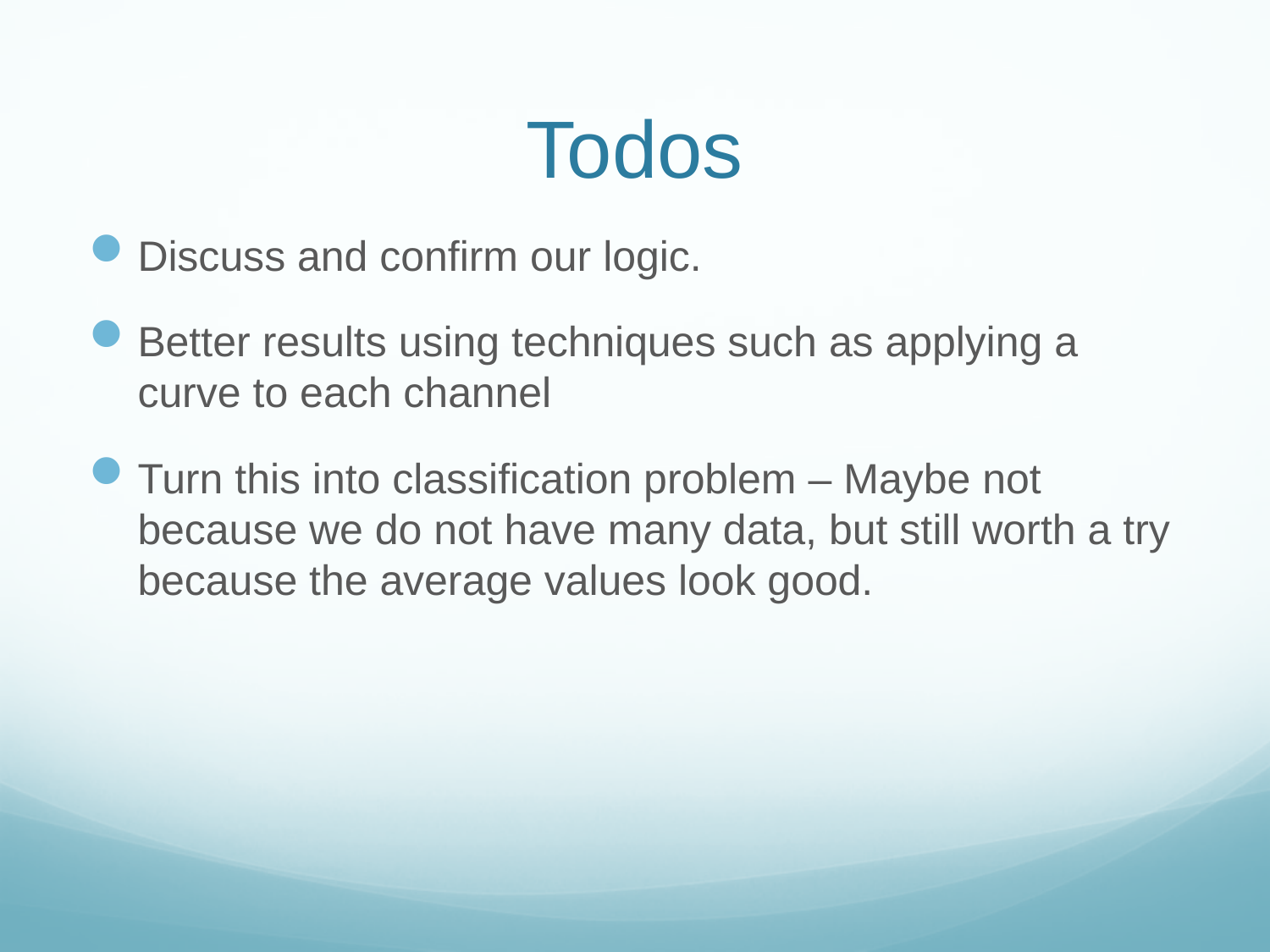

# Todos
Discuss and confirm our logic.
Better results using techniques such as applying a curve to each channel
Turn this into classification problem – Maybe not because we do not have many data, but still worth a try because the average values look good.